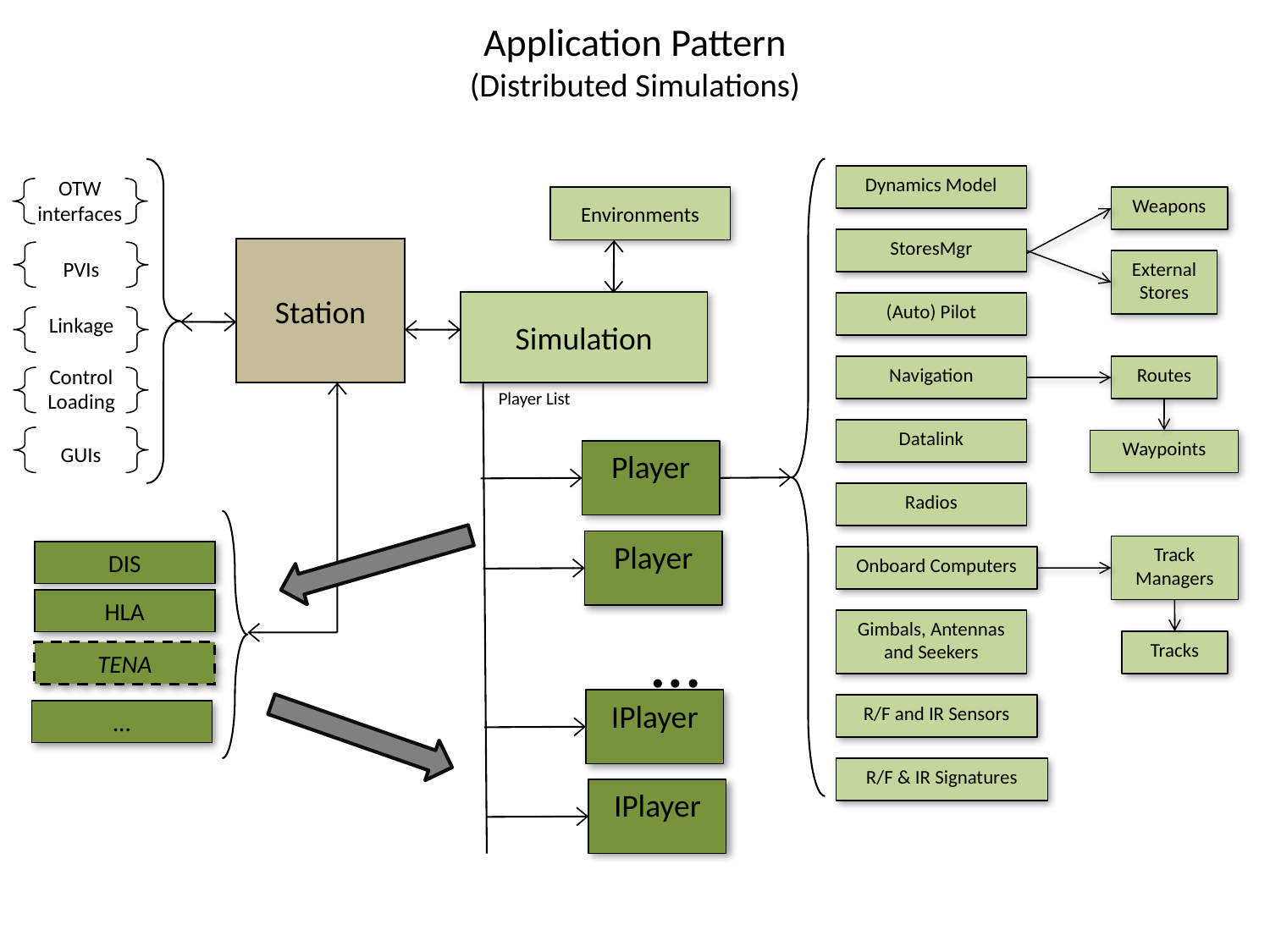

# Application Pattern (Distributed Simulations)

Dynamics Model
OTW interfaces

Environments
Weapons
StoresMgr
Station

PVIs
External
Stores
Simulation
(Auto) Pilot
Linkage

Control
Loading
Navigation
Routes

Player List

Datalink

Waypoints
GUIs
Player
Radios

Player
Track
Managers
DIS

Onboard Computers
HLA
Gimbals, Antennas and Seekers
…
Tracks

TENA
IPlayer
R/F and IR Sensors
…

R/F & IR Signatures
IPlayer